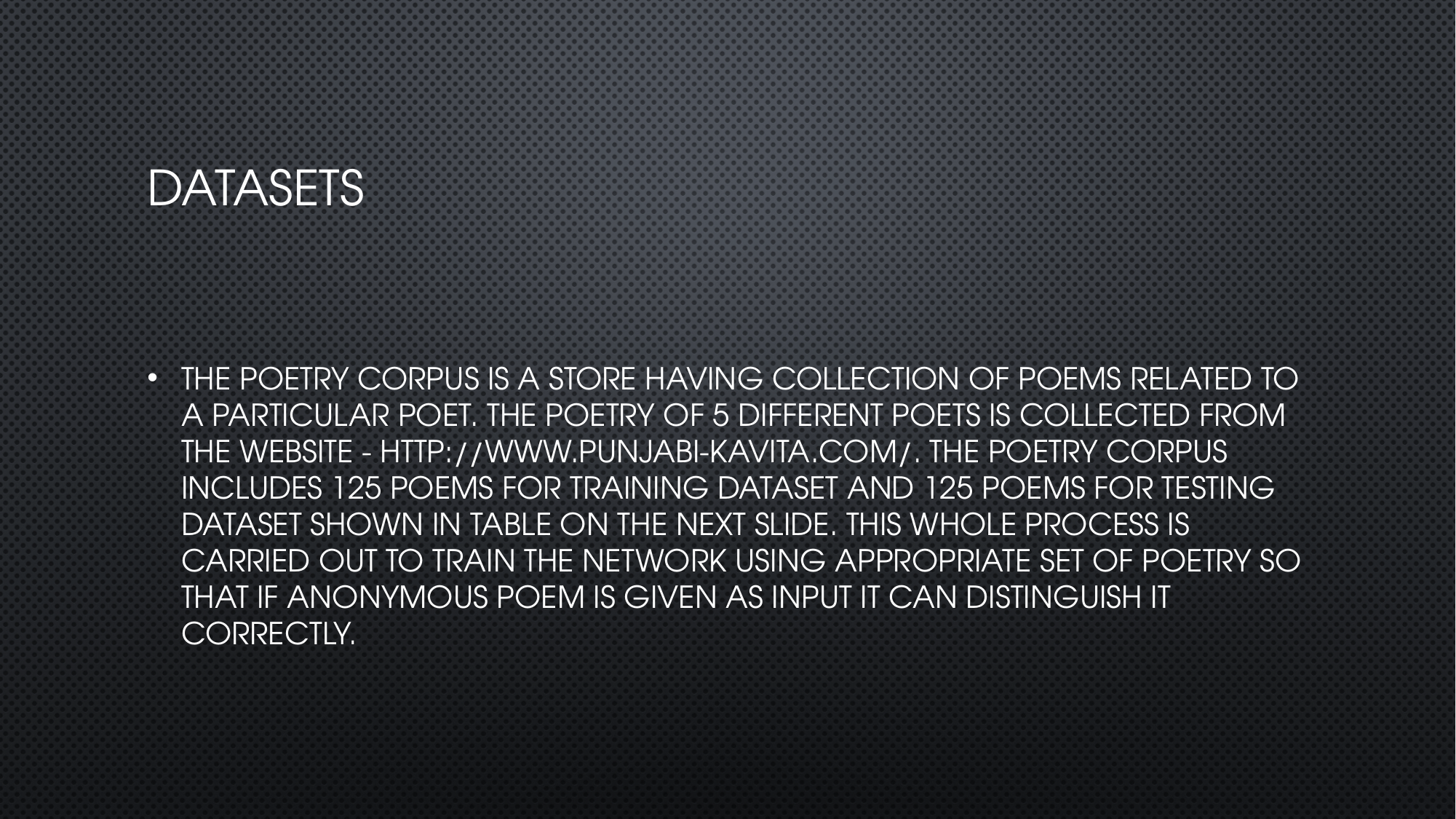

# datasets
The poetry corpus is a store having collection of poems related to a particular poet. The poetry of 5 different poets is collected from the website - http://www.punjabi-kavita.com/. The poetry corpus includes 125 poems for training dataset and 125 poems for testing dataset shown in Table on the next slide. This whole process is carried out to train the network using appropriate set of poetry so that if anonymous poem is given as input it can distinguish it correctly.